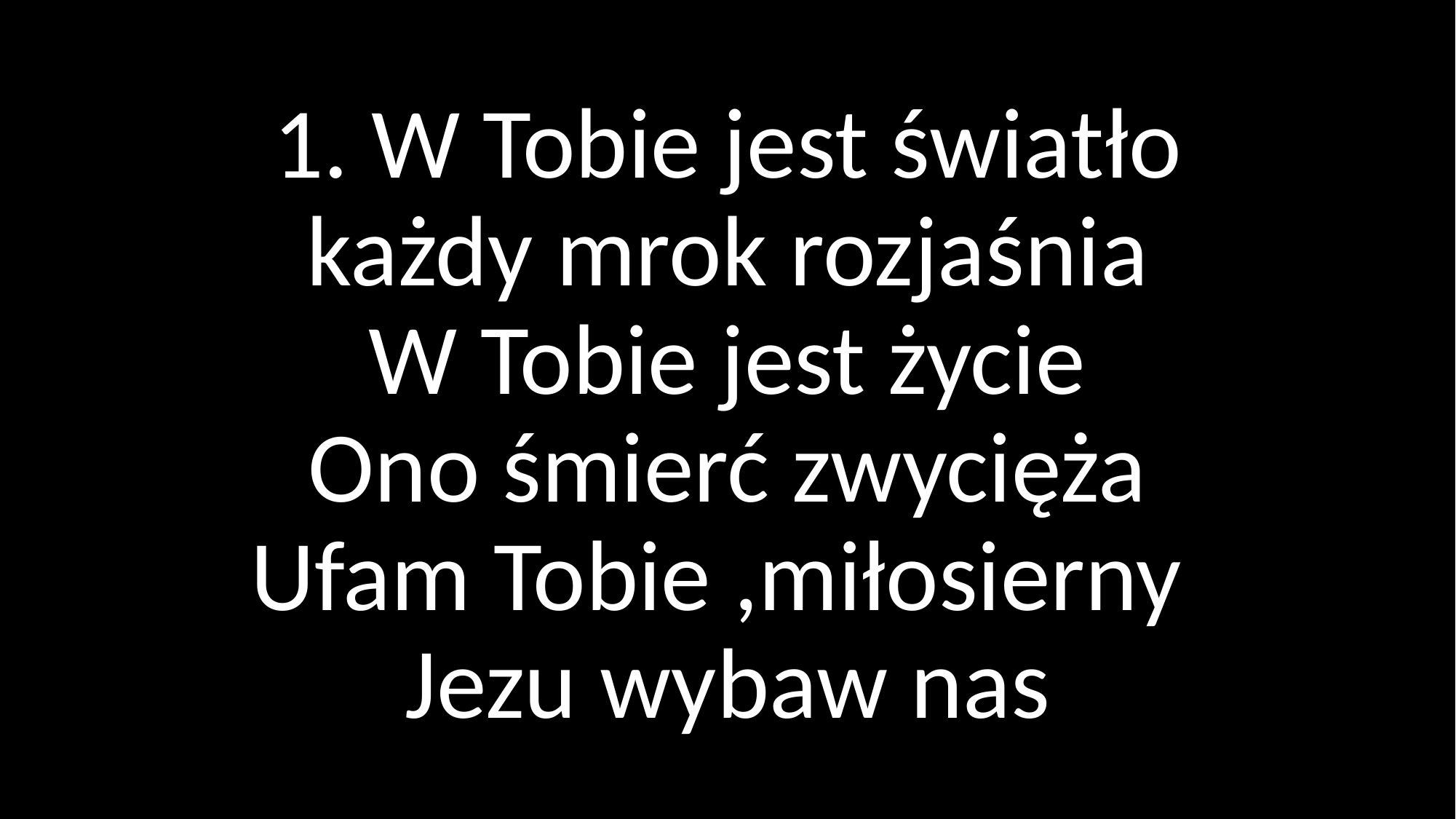

# 1. W Tobie jest światło każdy mrok rozjaśnia W Tobie jest życie Ono śmierć zwycięża Ufam Tobie ,miłosierny Jezu wybaw nas